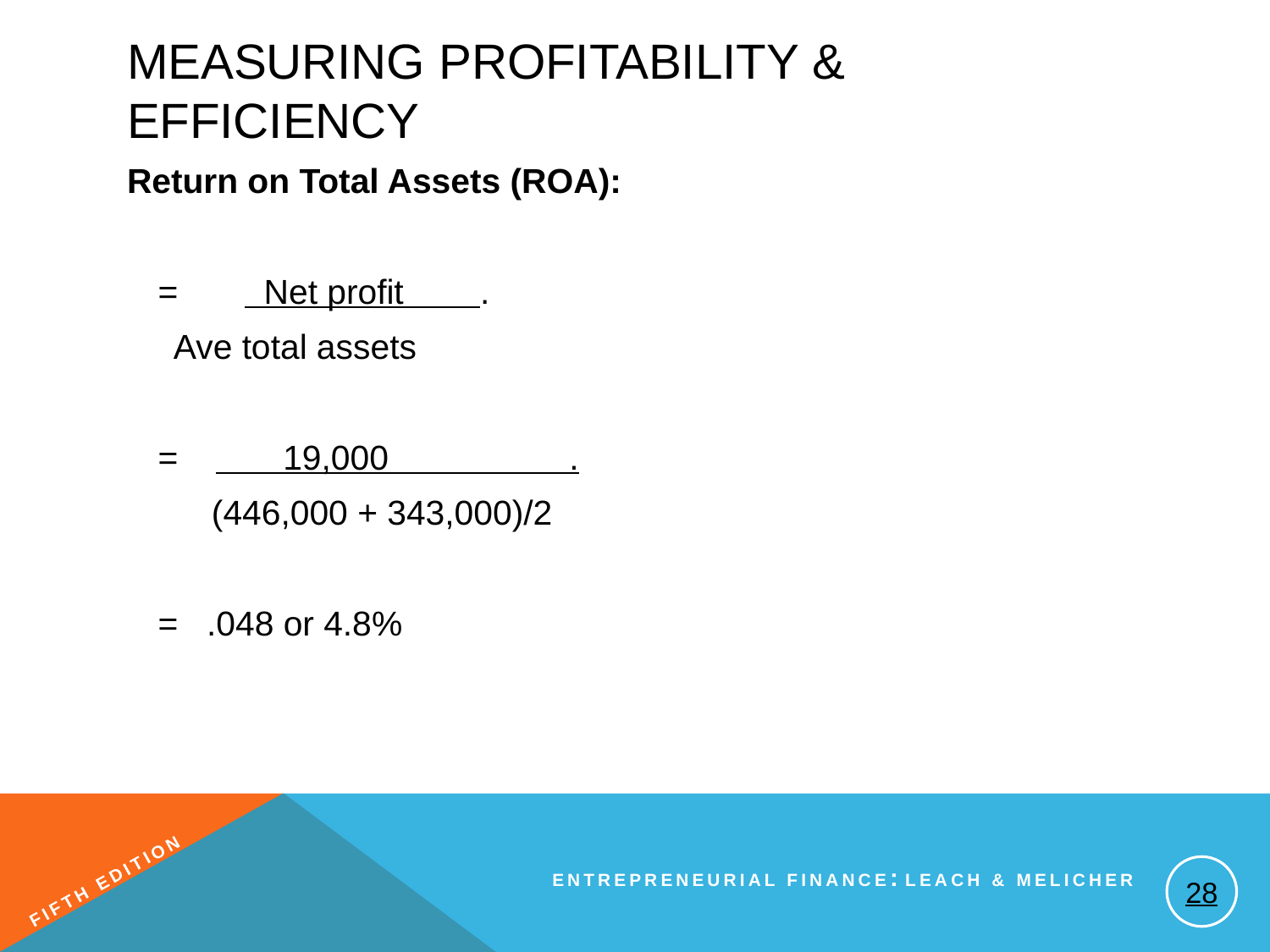

# Measuring Profitability & Efficiency
Return on Total Assets (ROA):

=         Net profit        .
		Ave total assets

=           19,000                   .
	    (446,000 + 343,000)/2

=   .048 or 4.8%
28